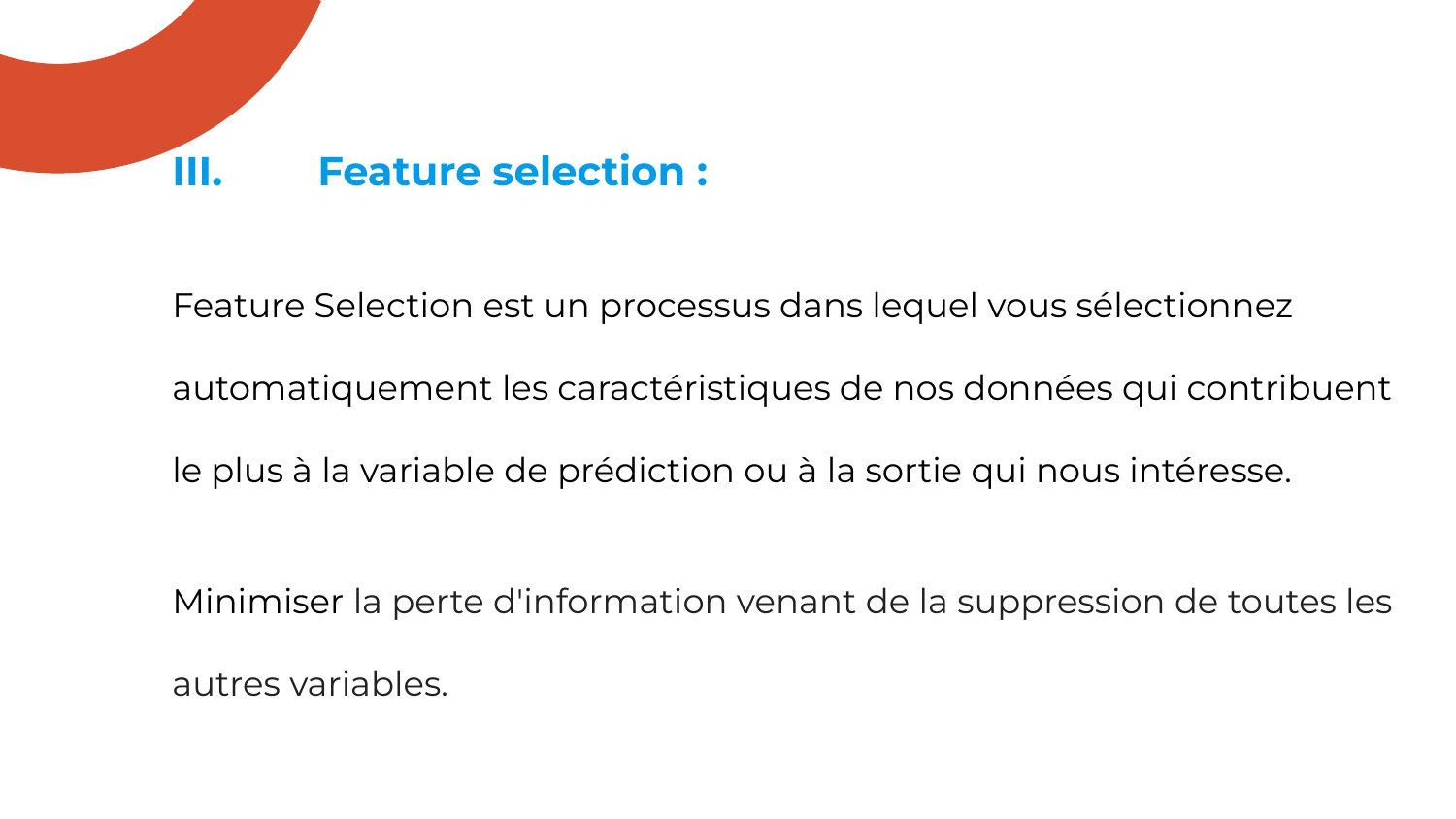

III.	Feature selection :
Feature Selection est un processus dans lequel vous sélectionnez automatiquement les caractéristiques de nos données qui contribuent le plus à la variable de prédiction ou à la sortie qui nous intéresse.
Minimiser la perte d'information venant de la suppression de toutes les autres variables.